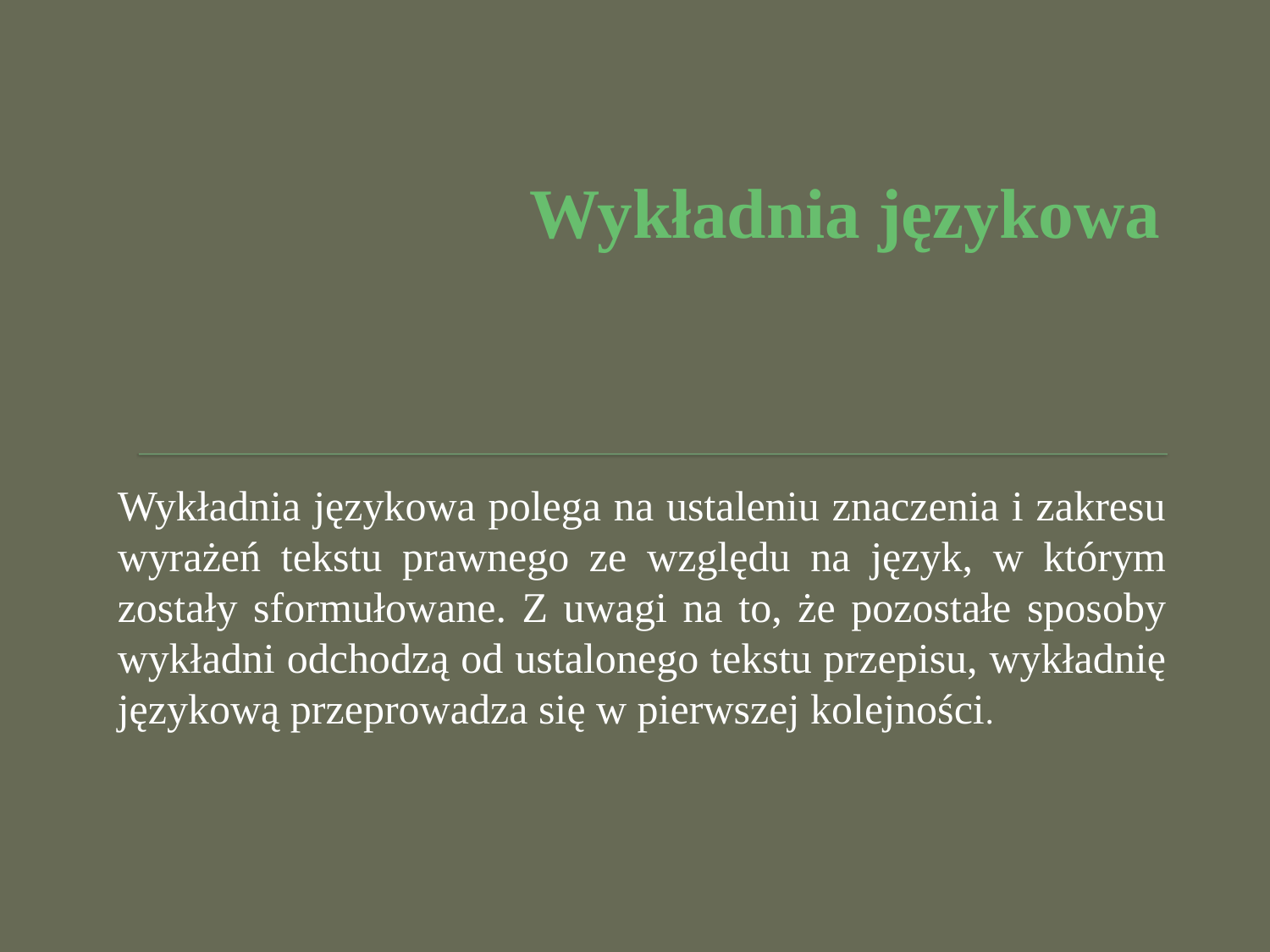

# Wykładnia językowa
Wykładnia językowa polega na ustaleniu znaczenia i zakresu wyrażeń tekstu prawnego ze względu na język, w którym zostały sformułowane. Z uwagi na to, że pozostałe sposoby wykładni odchodzą od ustalonego tekstu przepisu, wykładnię językową przeprowadza się w pierwszej kolejności.